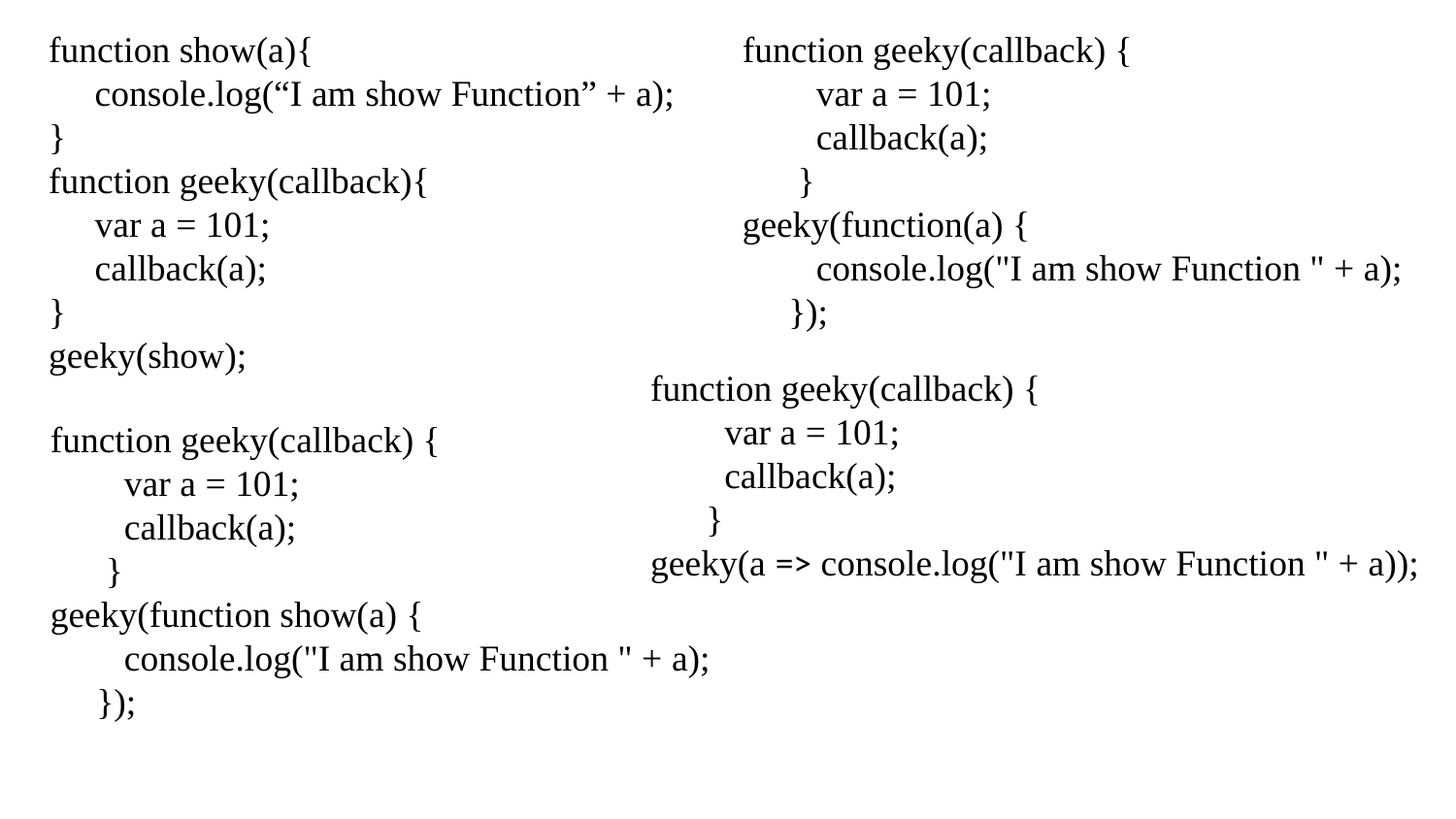

function show(a){
     console.log(“I am show Function” + a);
}
function geeky(callback){
     var a = 101;
     callback(a);
}
geeky(show);
function geeky(callback) {
        var a = 101;
        callback(a);
      }
geeky(function(a) {
        console.log("I am show Function " + a);
     });
function geeky(callback) {
        var a = 101;
        callback(a);
      }
geeky(a => console.log("I am show Function " + a));
function geeky(callback) {
        var a = 101;
        callback(a);
      }
geeky(function show(a) {
        console.log("I am show Function " + a);
     });